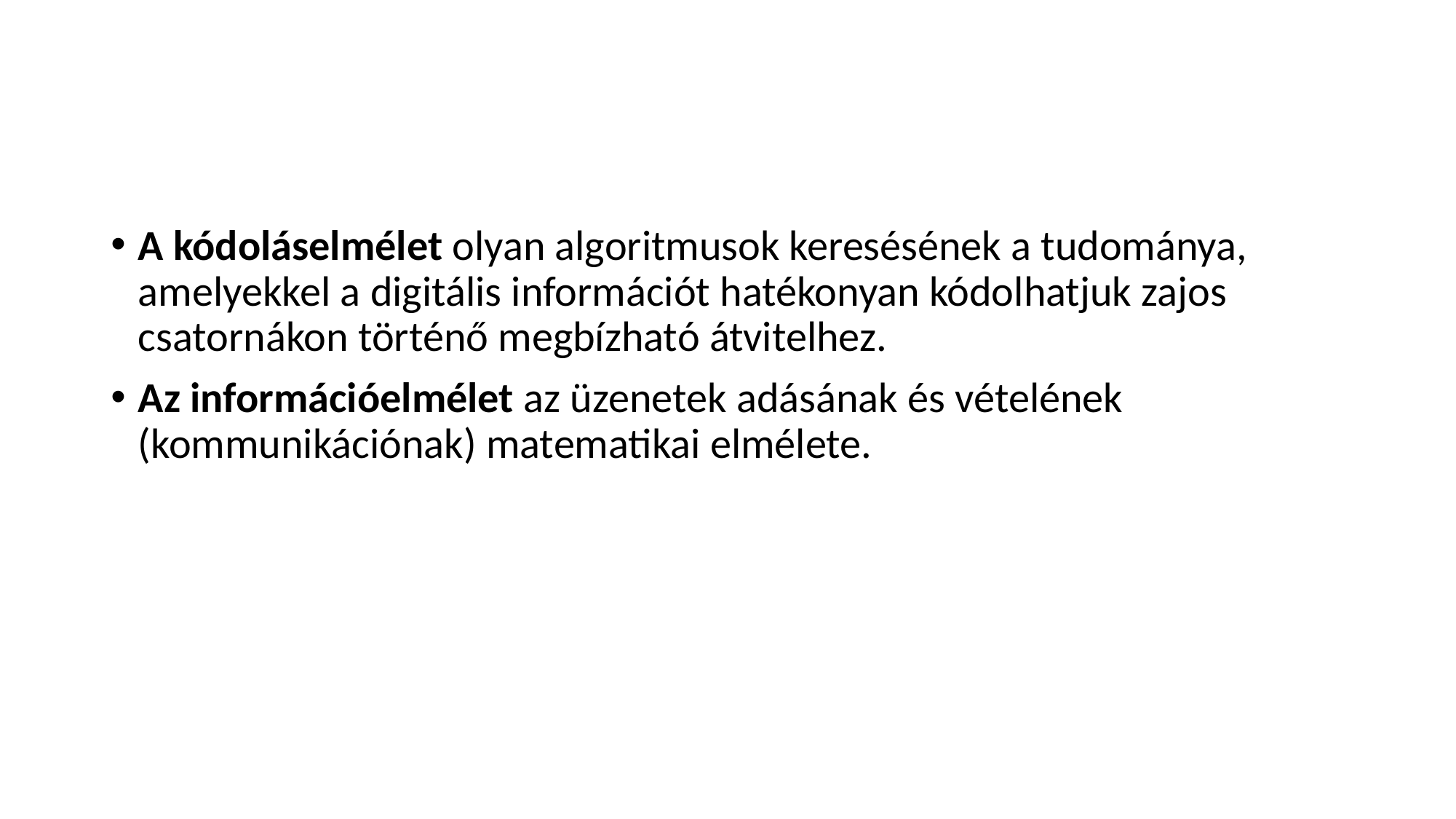

#
A kódoláselmélet olyan algoritmusok keresésének a tudománya, amelyekkel a digitális információt hatékonyan kódolhatjuk zajos csatornákon történő megbízható átvitelhez.
Az információelmélet az üzenetek adásának és vételének (kommunikációnak) matematikai elmélete.